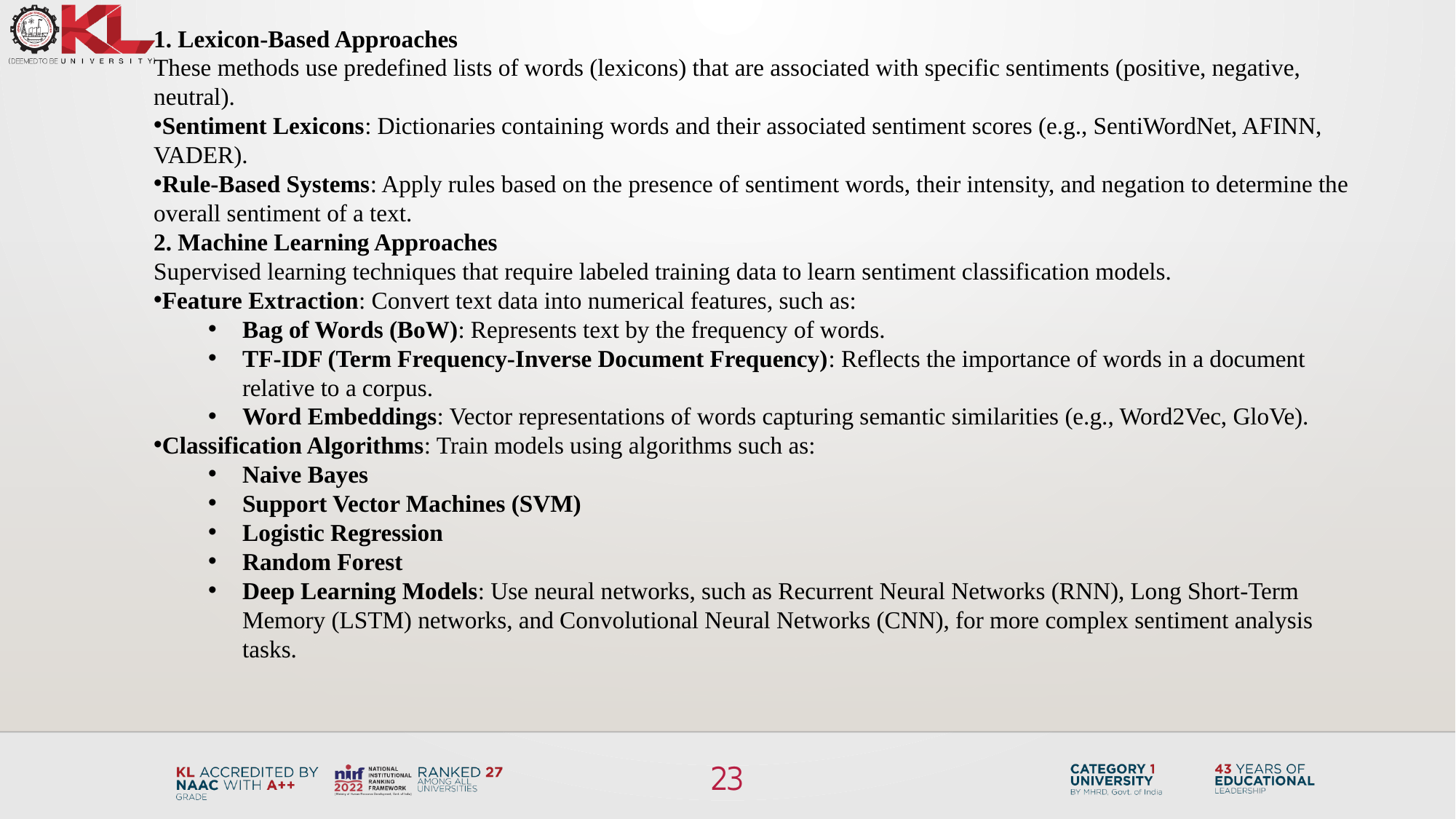

1. Lexicon-Based Approaches
These methods use predefined lists of words (lexicons) that are associated with specific sentiments (positive, negative, neutral).
Sentiment Lexicons: Dictionaries containing words and their associated sentiment scores (e.g., SentiWordNet, AFINN, VADER).
Rule-Based Systems: Apply rules based on the presence of sentiment words, their intensity, and negation to determine the overall sentiment of a text.
2. Machine Learning Approaches
Supervised learning techniques that require labeled training data to learn sentiment classification models.
Feature Extraction: Convert text data into numerical features, such as:
Bag of Words (BoW): Represents text by the frequency of words.
TF-IDF (Term Frequency-Inverse Document Frequency): Reflects the importance of words in a document relative to a corpus.
Word Embeddings: Vector representations of words capturing semantic similarities (e.g., Word2Vec, GloVe).
Classification Algorithms: Train models using algorithms such as:
Naive Bayes
Support Vector Machines (SVM)
Logistic Regression
Random Forest
Deep Learning Models: Use neural networks, such as Recurrent Neural Networks (RNN), Long Short-Term Memory (LSTM) networks, and Convolutional Neural Networks (CNN), for more complex sentiment analysis tasks.
23